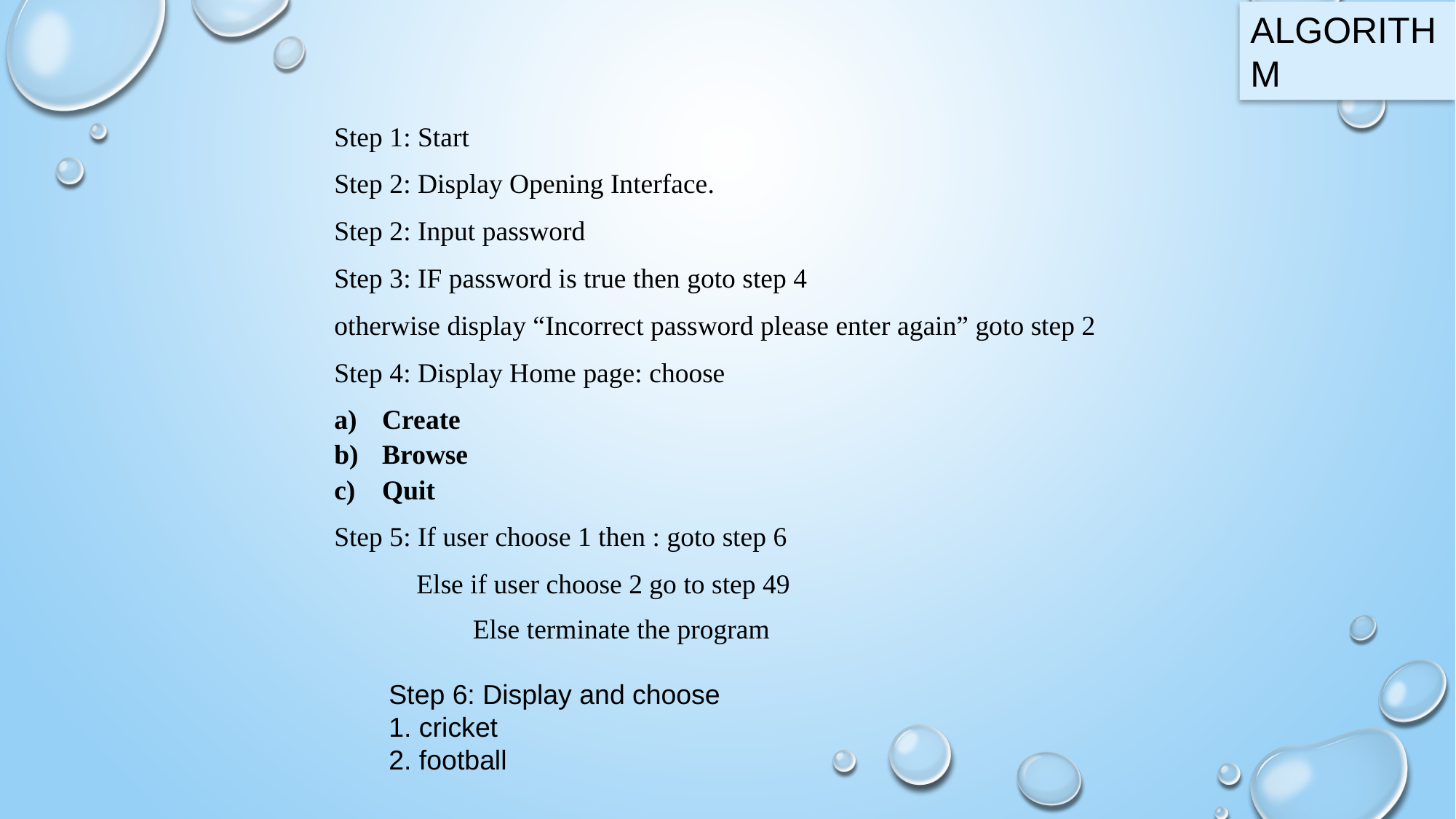

ALGORITHM
Step 1: Start
Step 2: Display Opening Interface.
Step 2: Input password
Step 3: IF password is true then goto step 4
otherwise display “Incorrect password please enter again” goto step 2
Step 4: Display Home page: choose
 Create
 Browse
 Quit
Step 5: If user choose 1 then : goto step 6
    Else if user choose 2 go to step 49
           Else terminate the program

Step 6: Display and choose
1. cricket
2. football